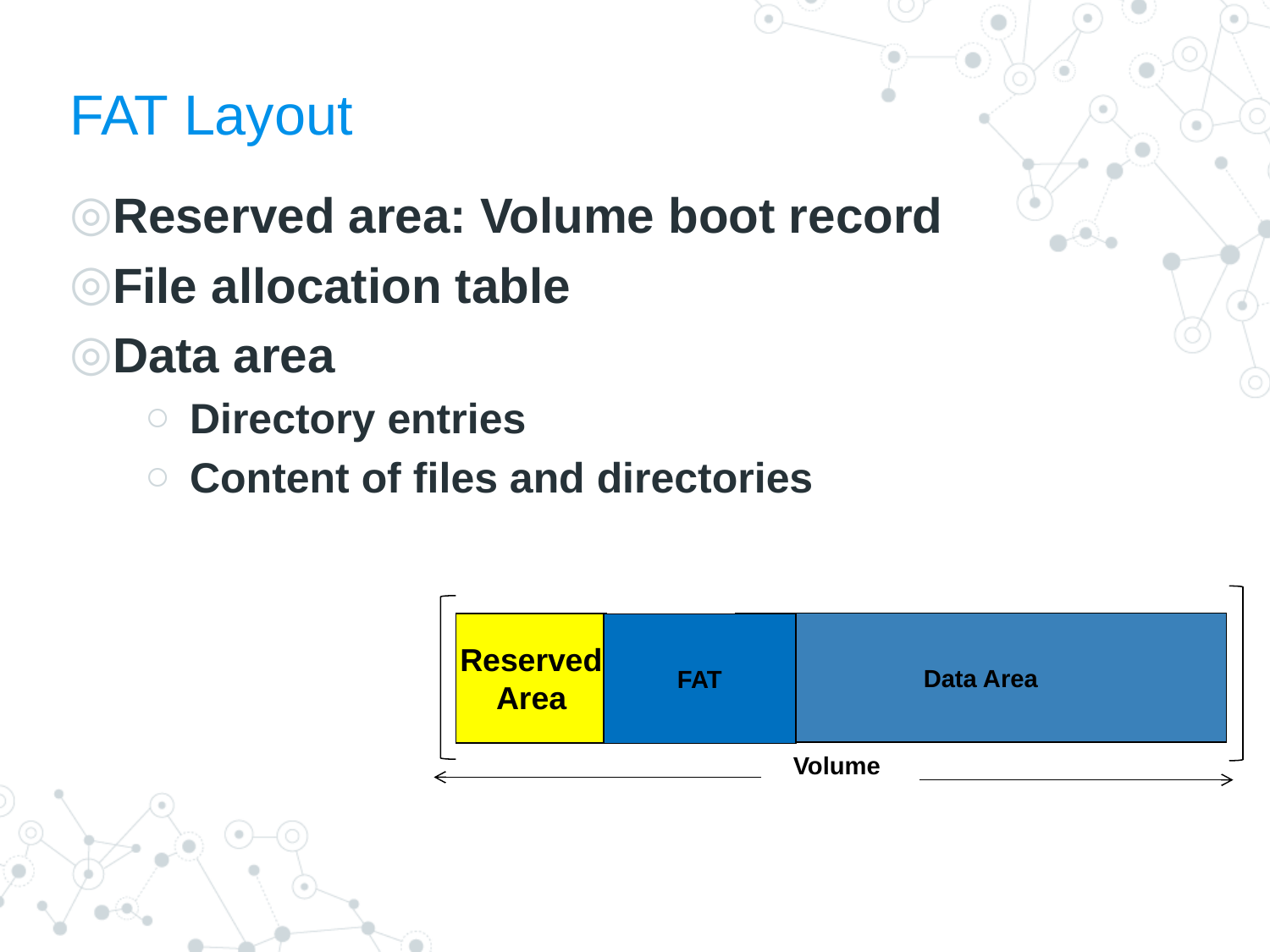

# FAT Layout
Reserved area: Volume boot record
File allocation table
Data area
Directory entries
Content of files and directories

Data Area
Reserved
Area
FAT
Volume